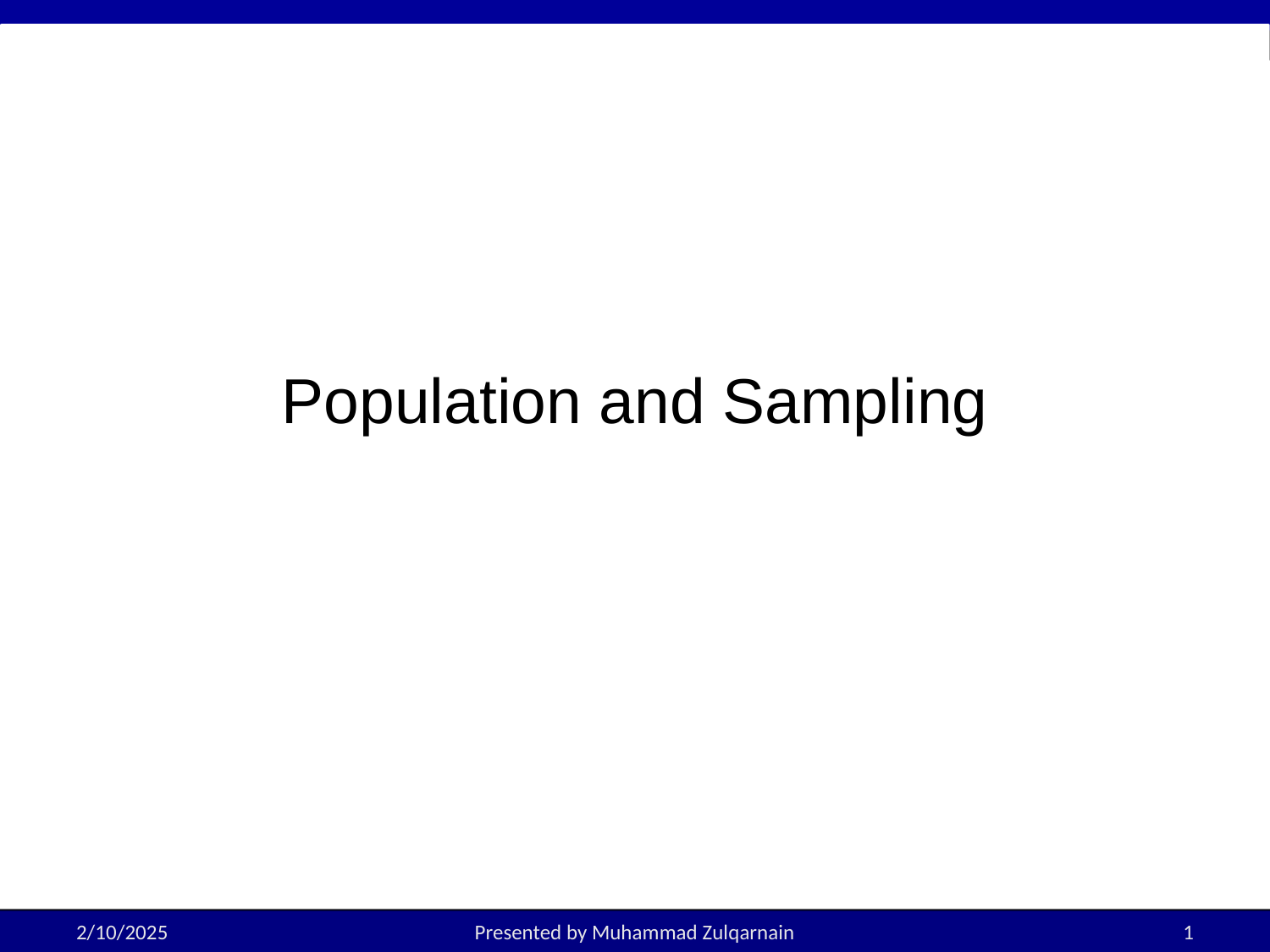

# Population and Sampling
2/10/2025
Presented by Muhammad Zulqarnain
1